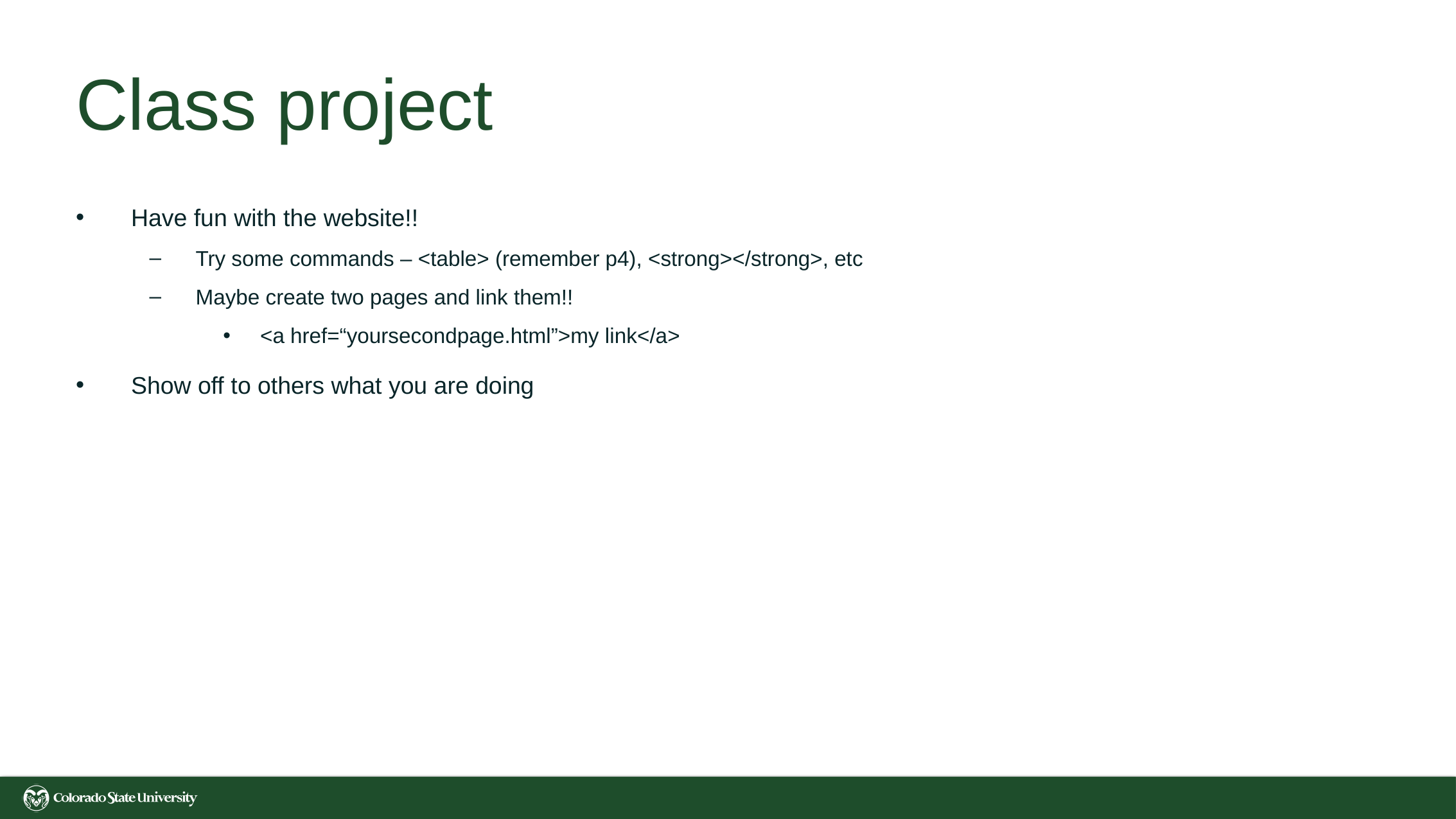

# Class project
Have fun with the website!!
Try some commands – <table> (remember p4), <strong></strong>, etc
Maybe create two pages and link them!!
<a href=“yoursecondpage.html”>my link</a>
Show off to others what you are doing